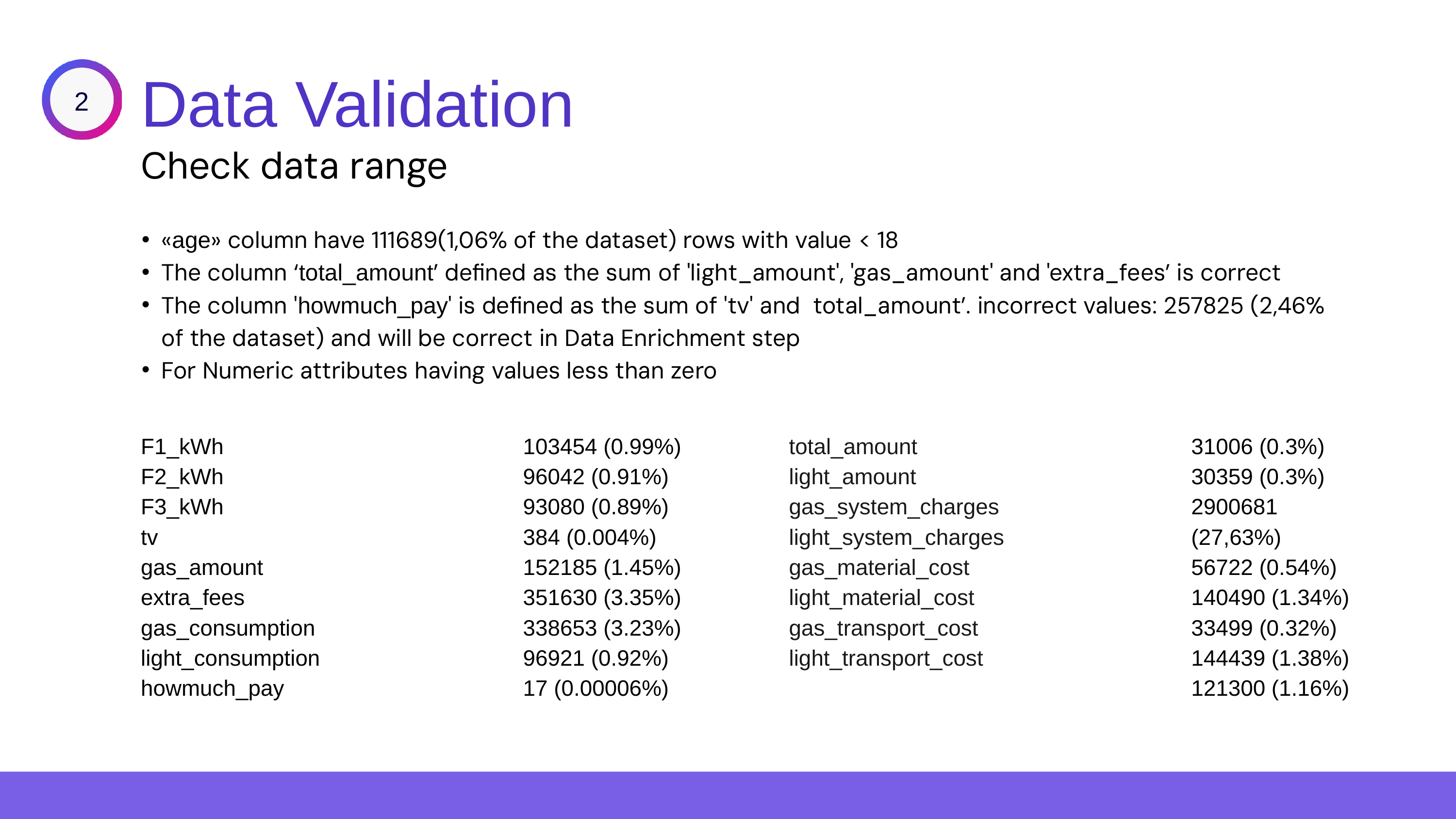

Data Validation

2
Check data range
«age» column have 111689(1,06% of the dataset) rows with value < 18
The column ‘total_amount’ defined as the sum of 'light_amount', 'gas_amount' and 'extra_fees’ is correct
The column 'howmuch_pay' is defined as the sum of 'tv' and  total_amount’. incorrect values: 257825 (2,46% of the dataset) and will be correct in Data Enrichment step
For Numeric attributes having values less than zero

F1_kWh
F2_kWh
F3_kWh
tv
gas_amount
extra_fees
gas_consumption
light_consumption
howmuch_pay
103454 (0.99%)
96042 (0.91%)
93080 (0.89%)
384 (0.004%)
152185 (1.45%)
351630 (3.35%)
338653 (3.23%)
96921 (0.92%)
17 (0.00006%)
total_amount
light_amount
gas_system_charges
light_system_charges
gas_material_cost
light_material_cost
gas_transport_cost
light_transport_cost
31006 (0.3%)
30359 (0.3%)
2900681 (27,63%)
56722 (0.54%)
140490 (1.34%)
33499 (0.32%)
144439 (1.38%)
121300 (1.16%)